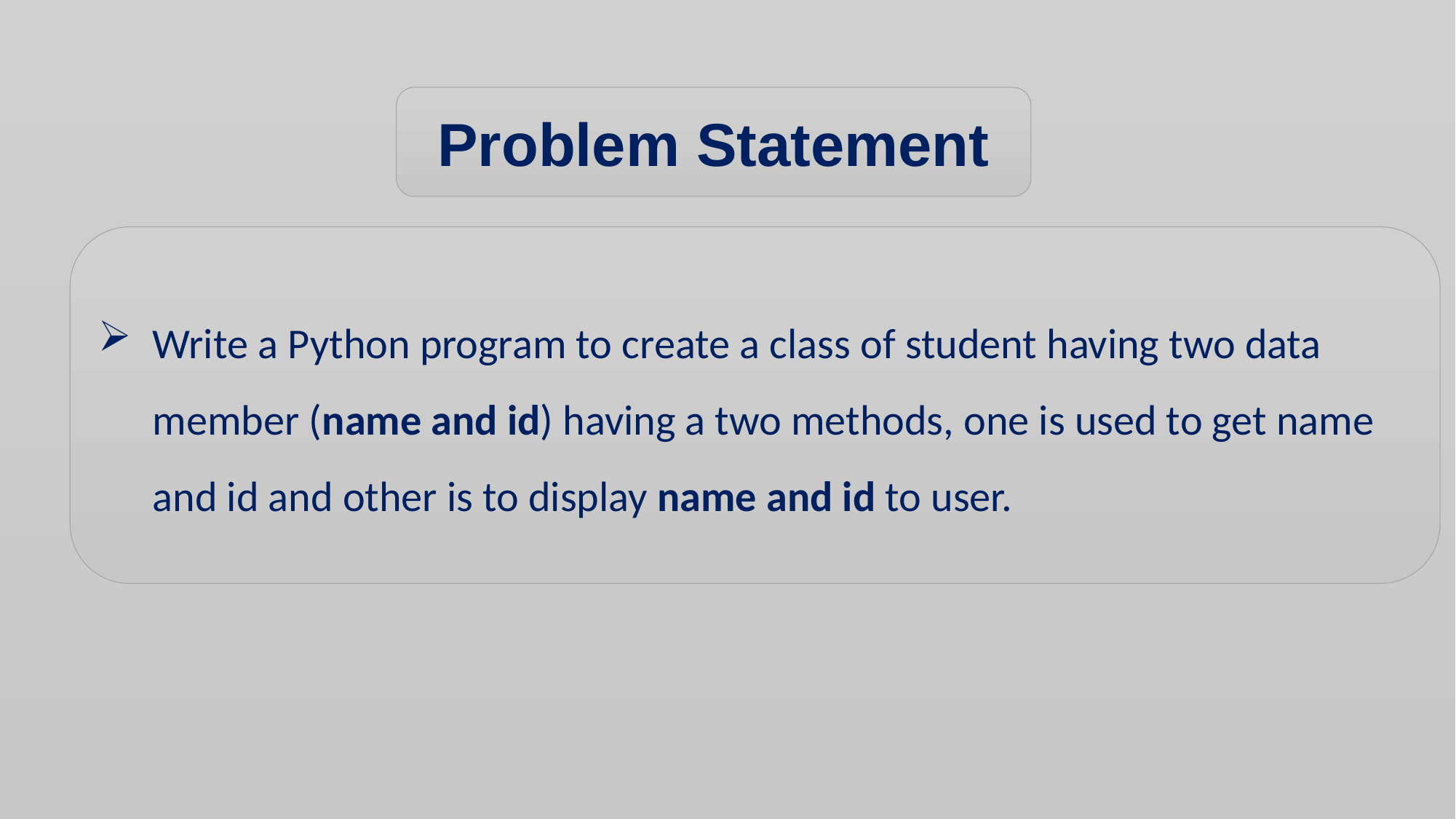

Problem Statement
Write a Python program to create a class of student having two data member (name and id) having a two methods, one is used to get name and id and other is to display name and id to user.